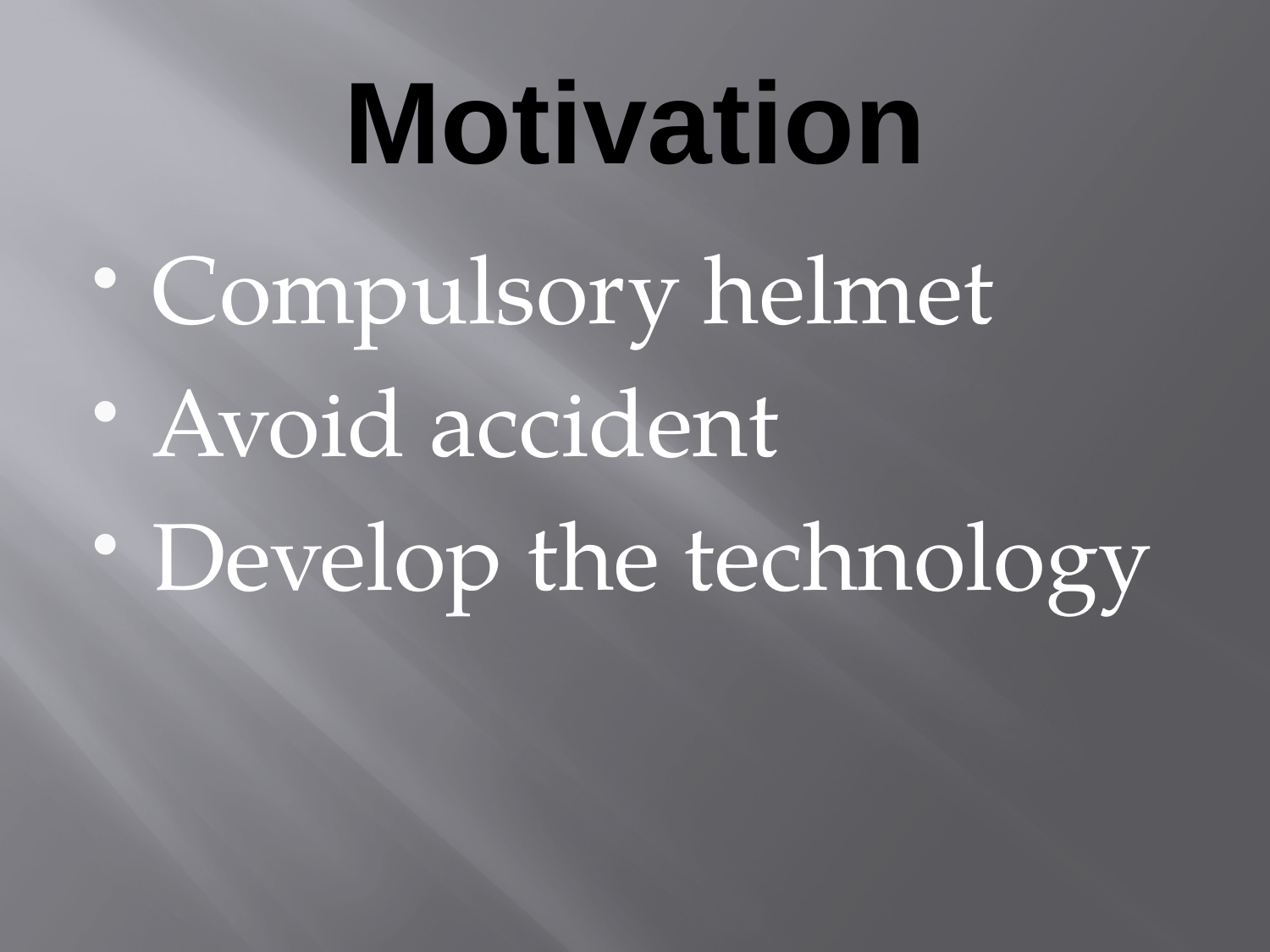

# Motivation
Compulsory helmet
Avoid accident
Develop the technology